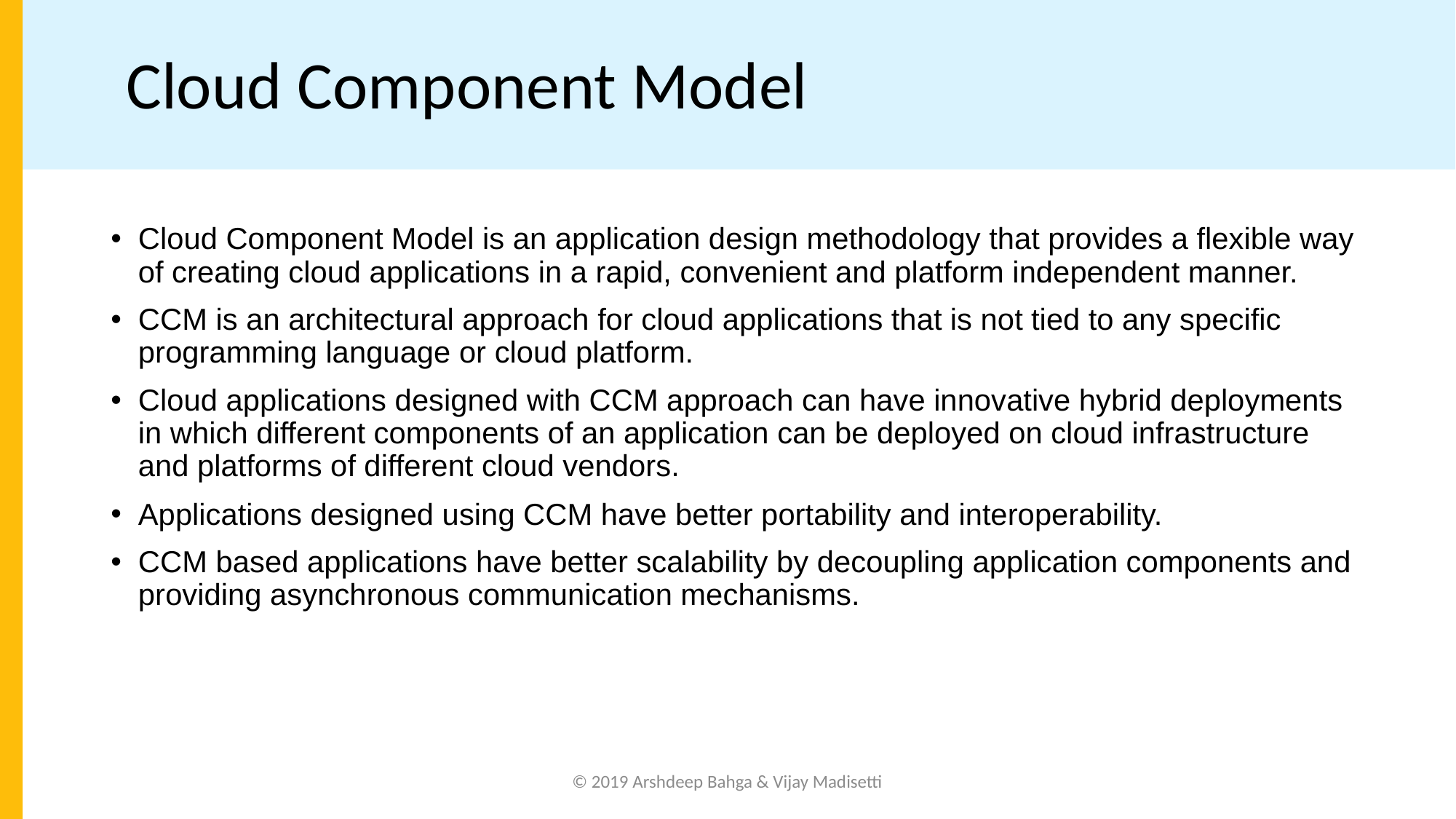

# Cloud Component Model
Cloud Component Model is an application design methodology that provides a flexible way of creating cloud applications in a rapid, convenient and platform independent manner.
CCM is an architectural approach for cloud applications that is not tied to any specific programming language or cloud platform.
Cloud applications designed with CCM approach can have innovative hybrid deployments in which different components of an application can be deployed on cloud infrastructure and platforms of different cloud vendors.
Applications designed using CCM have better portability and interoperability.
CCM based applications have better scalability by decoupling application components and providing asynchronous communication mechanisms.
© 2019 Arshdeep Bahga & Vijay Madisetti